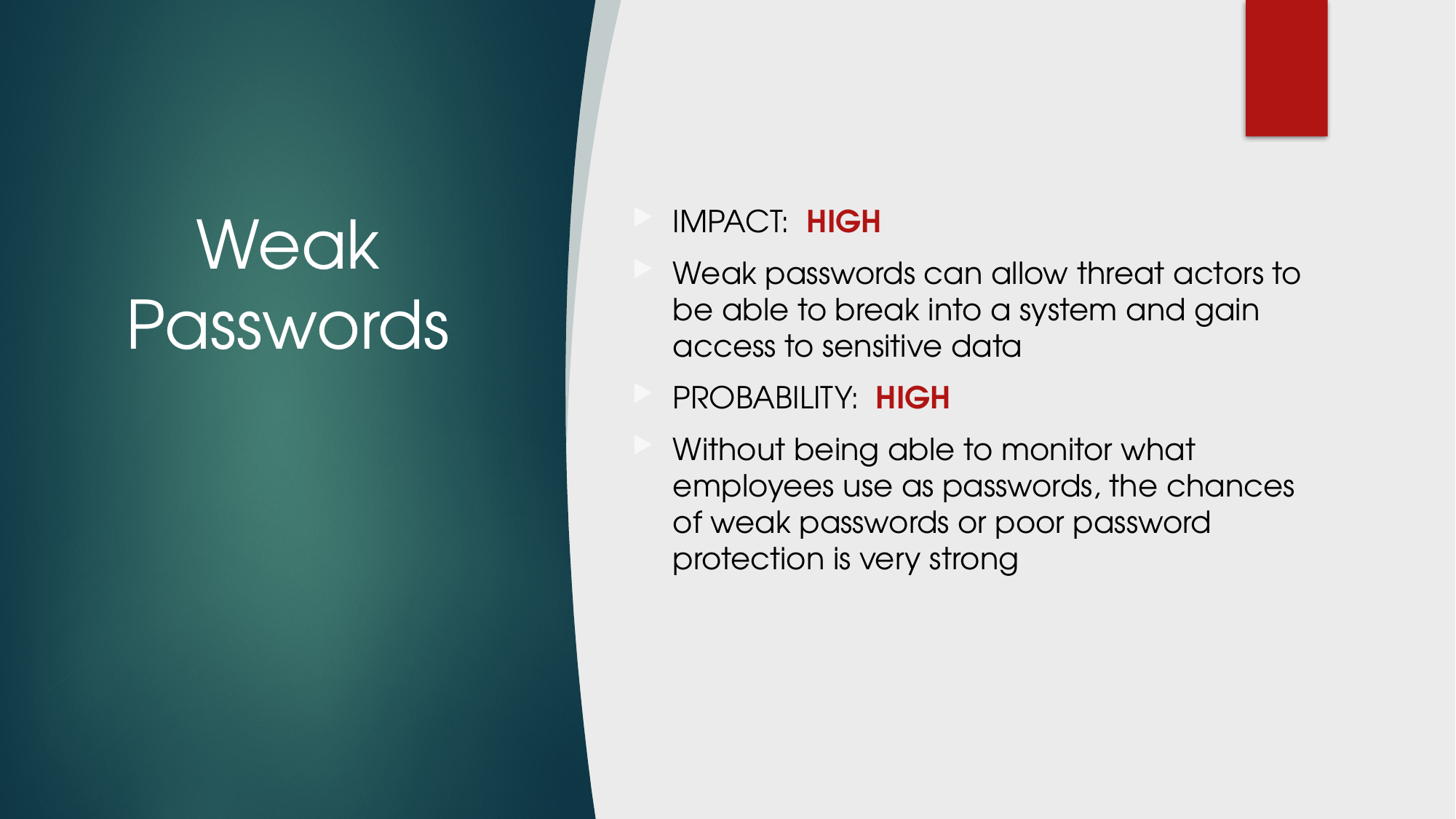

18
IMPACT:  HIGH
Weak passwords can allow threat actors to be able to break into a system and gain access to sensitive data
PROBABILITY:  HIGH
Without being able to monitor what employees use as passwords, the chances of weak passwords or poor password protection is very strong

# Weak Passwords